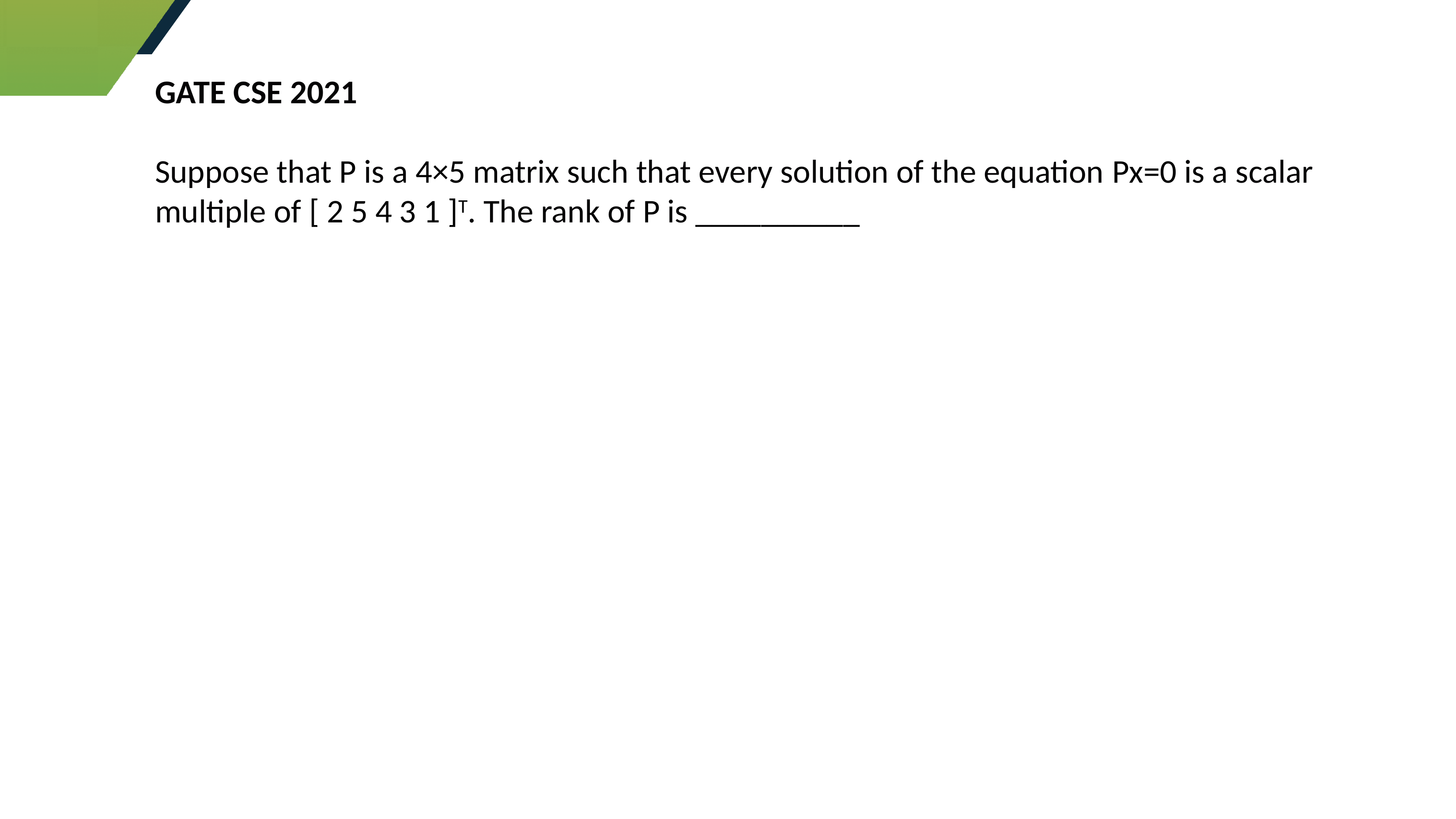

GATE CSE 2021

Suppose that P is a 4×5 matrix such that every solution of the equation Px=0 is a scalar multiple of [ 2 5 4 3 1 ]T. The rank of P is __________